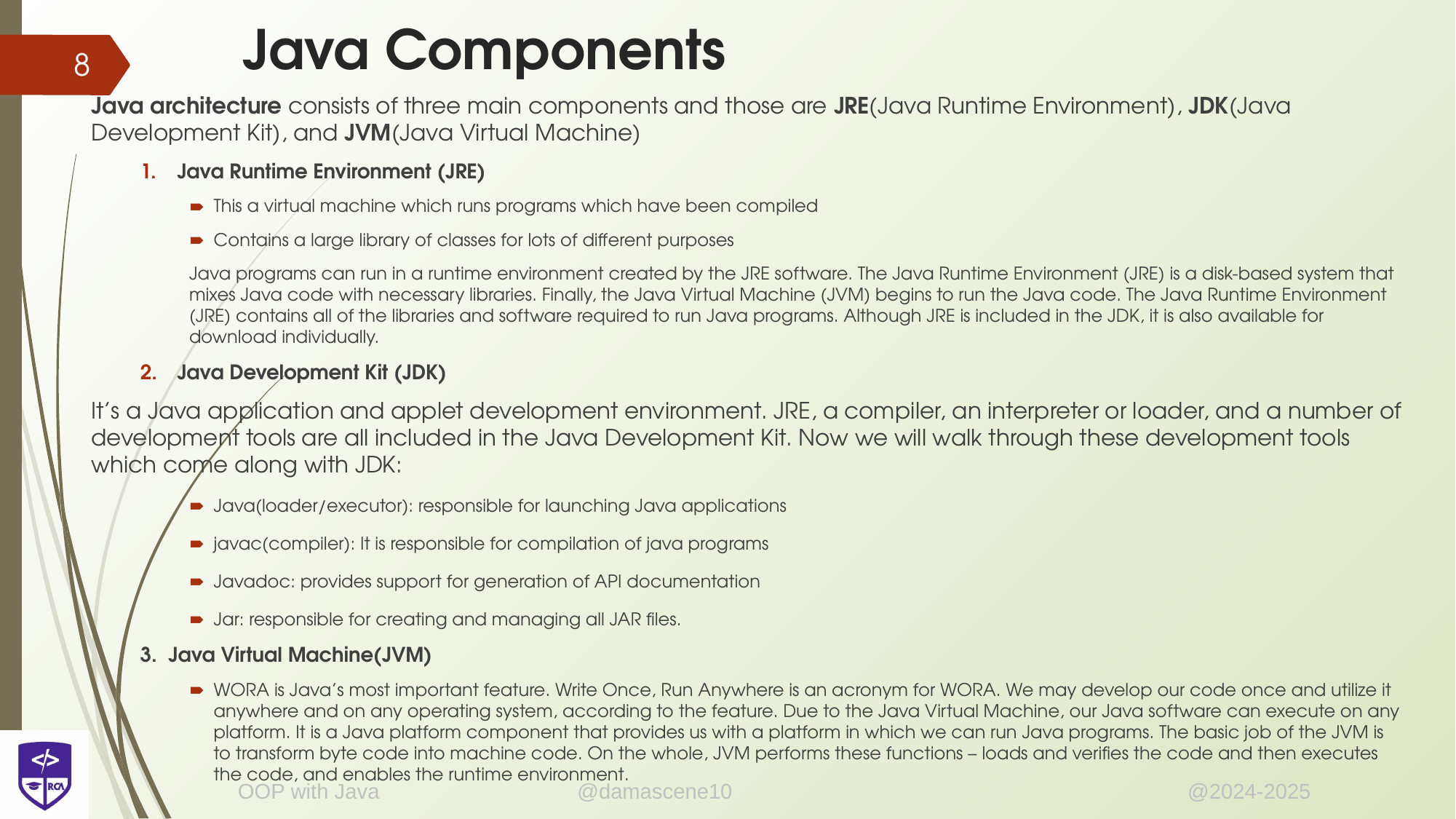

# Java Components
8
Java architecture consists of three main components and those are JRE(Java Runtime Environment), JDK(Java Development Kit), and JVM(Java Virtual Machine)
Java Runtime Environment (JRE)
This a virtual machine which runs programs which have been compiled
Contains a large library of classes for lots of different purposes
Java programs can run in a runtime environment created by the JRE software. The Java Runtime Environment (JRE) is a disk-based system that mixes Java code with necessary libraries. Finally, the Java Virtual Machine (JVM) begins to run the Java code. The Java Runtime Environment (JRE) contains all of the libraries and software required to run Java programs. Although JRE is included in the JDK, it is also available for download individually.
Java Development Kit (JDK)
It’s a Java application and applet development environment. JRE, a compiler, an interpreter or loader, and a number of development tools are all included in the Java Development Kit. Now we will walk through these development tools which come along with JDK:
Java(loader/executor): responsible for launching Java applications
javac(compiler): It is responsible for compilation of java programs
Javadoc: provides support for generation of API documentation
Jar: responsible for creating and managing all JAR files.
3.  Java Virtual Machine(JVM)
WORA is Java’s most important feature. Write Once, Run Anywhere is an acronym for WORA. We may develop our code once and utilize it anywhere and on any operating system, according to the feature. Due to the Java Virtual Machine, our Java software can execute on any platform. It is a Java platform component that provides us with a platform in which we can run Java programs. The basic job of the JVM is to transform byte code into machine code. On the whole, JVM performs these functions – loads and verifies the code and then executes the code, and enables the runtime environment.